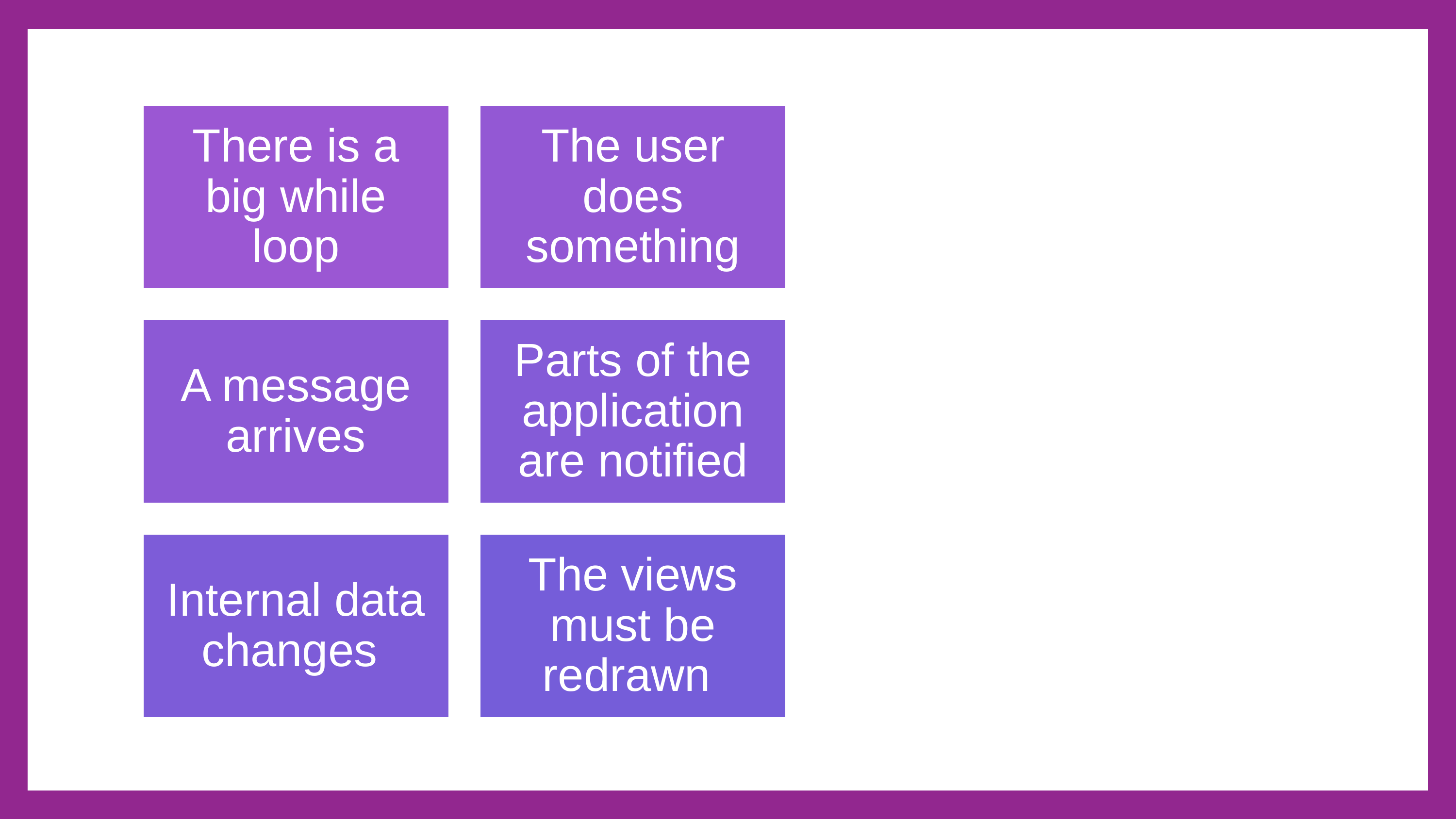

# How Windows Applications work
There is a big while loop
The user does something
A message arrives
Parts of the application are notified
Internal data changes
The views must be redrawn